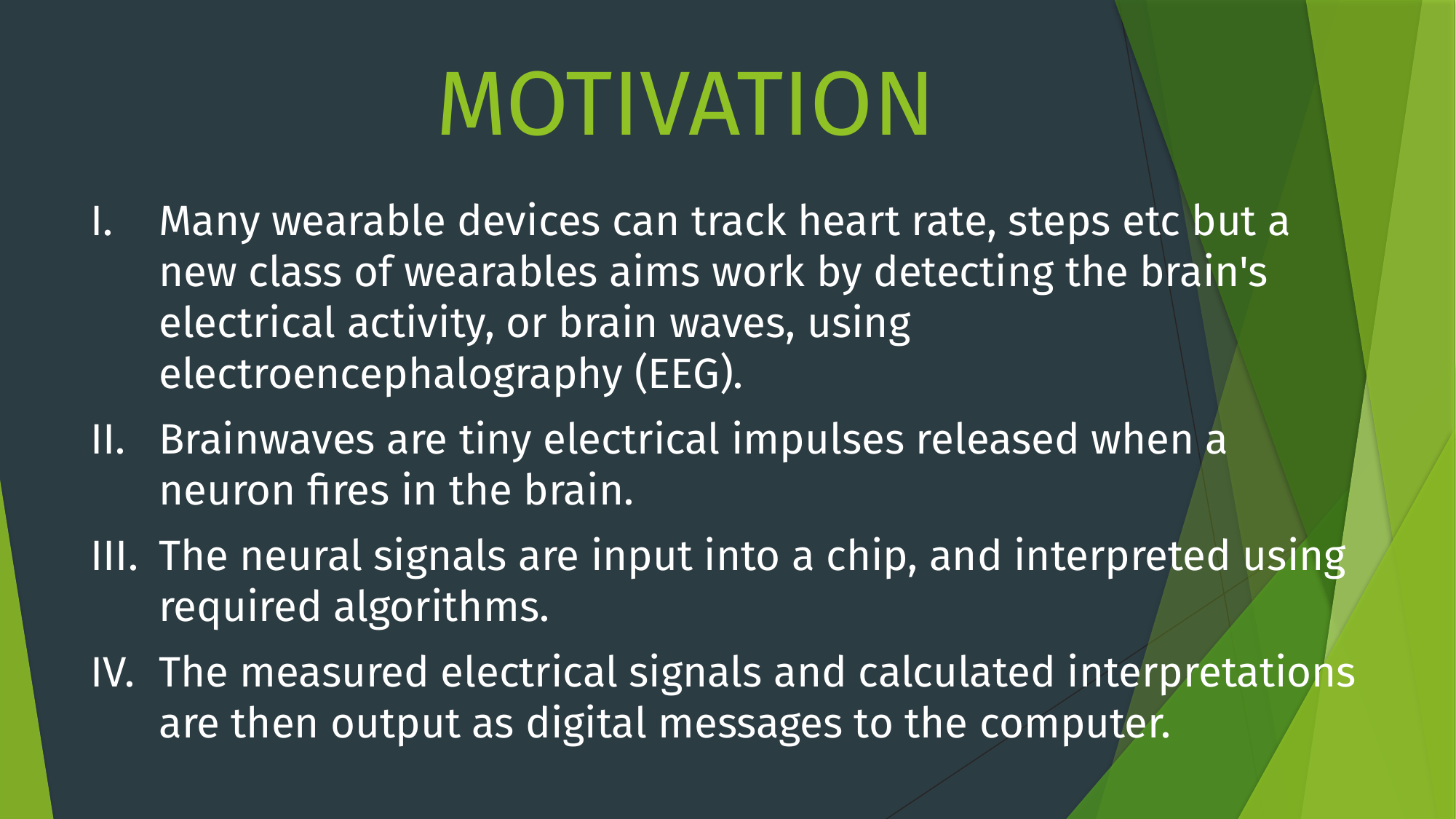

# MOTIVATION
Many wearable devices can track heart rate, steps etc but a new class of wearables aims work by detecting the brain's electrical activity, or brain waves, using electroencephalography (EEG).

Brainwaves are tiny electrical impulses released when a neuron fires in the brain.

The neural signals are input into a chip, and interpreted using required algorithms.

The measured electrical signals and calculated interpretations are then output as digital messages to the computer.